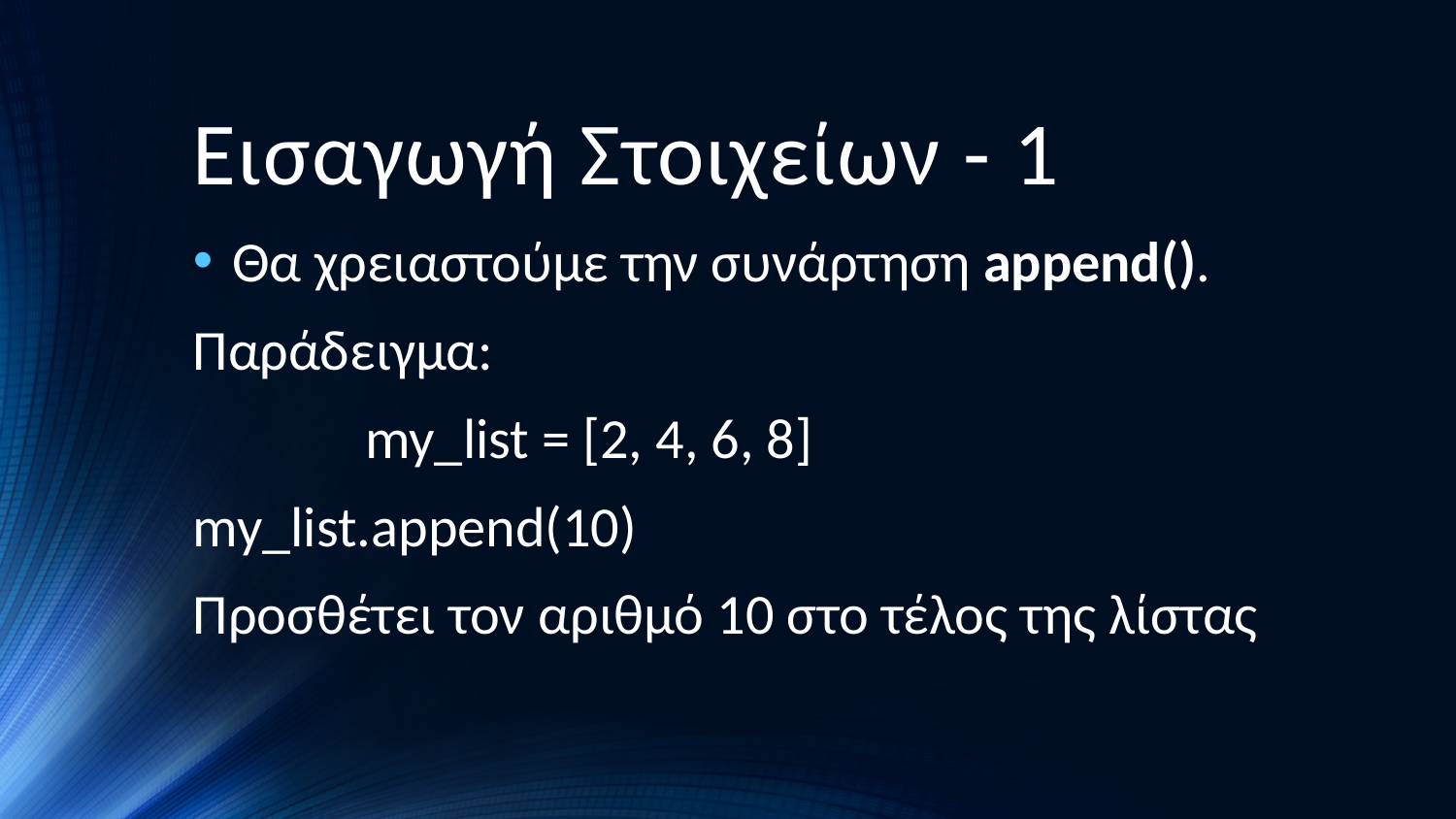

# Εισαγωγή Στοιχείων - 1
 Θα χρειαστούμε την συνάρτηση append().
Παράδειγμα:
		my_list = [2, 4, 6, 8]
my_list.append(10)
Προσθέτει τον αριθμό 10 στο τέλος της λίστας